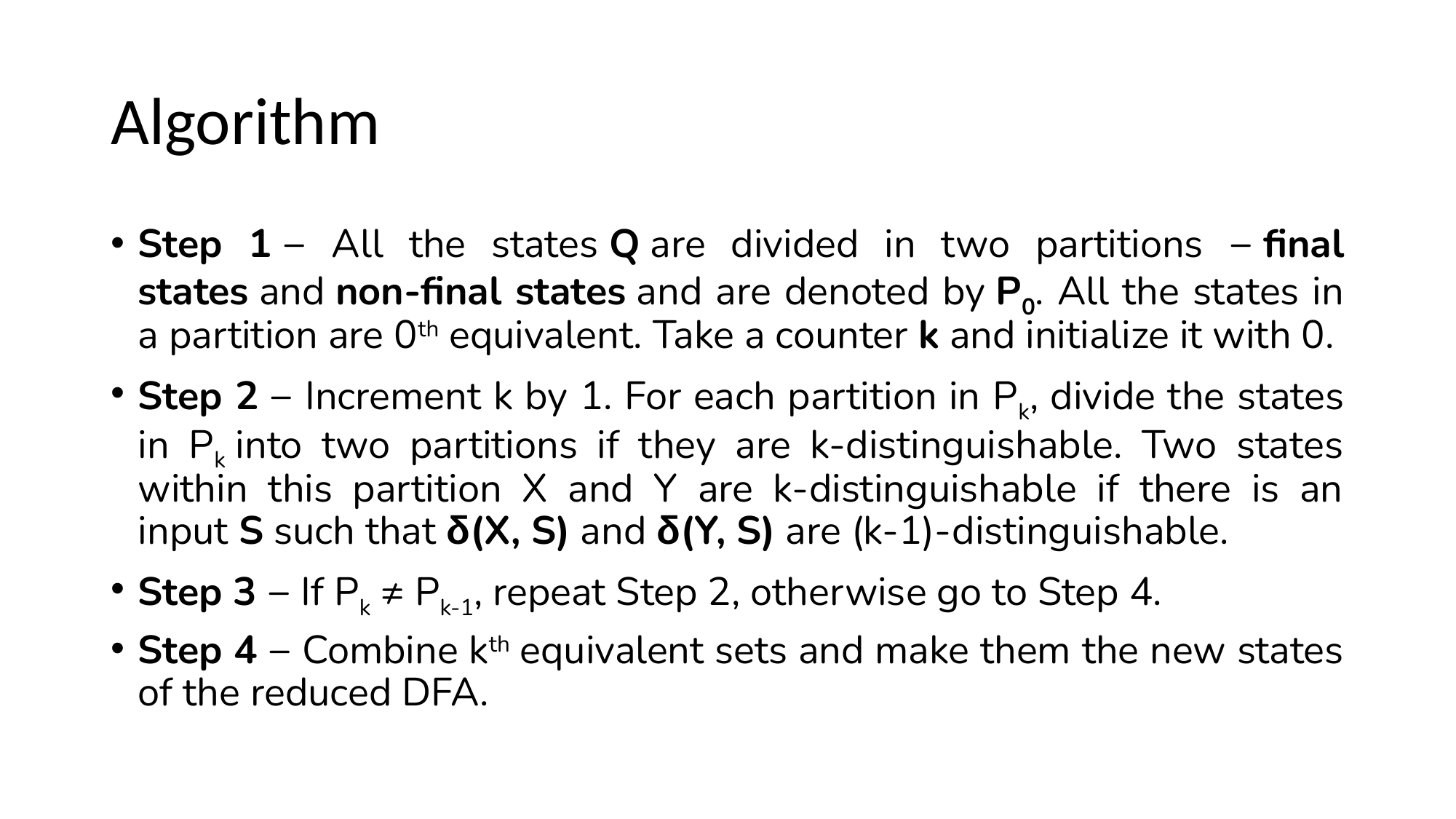

# Algorithm
Step 1 − All the states Q are divided in two partitions − final states and non-final states and are denoted by P0. All the states in a partition are 0th equivalent. Take a counter k and initialize it with 0.
Step 2 − Increment k by 1. For each partition in Pk, divide the states in Pk into two partitions if they are k-distinguishable. Two states within this partition X and Y are k-distinguishable if there is an input S such that δ(X, S) and δ(Y, S) are (k-1)-distinguishable.
Step 3 − If Pk ≠ Pk-1, repeat Step 2, otherwise go to Step 4.
Step 4 − Combine kth equivalent sets and make them the new states of the reduced DFA.